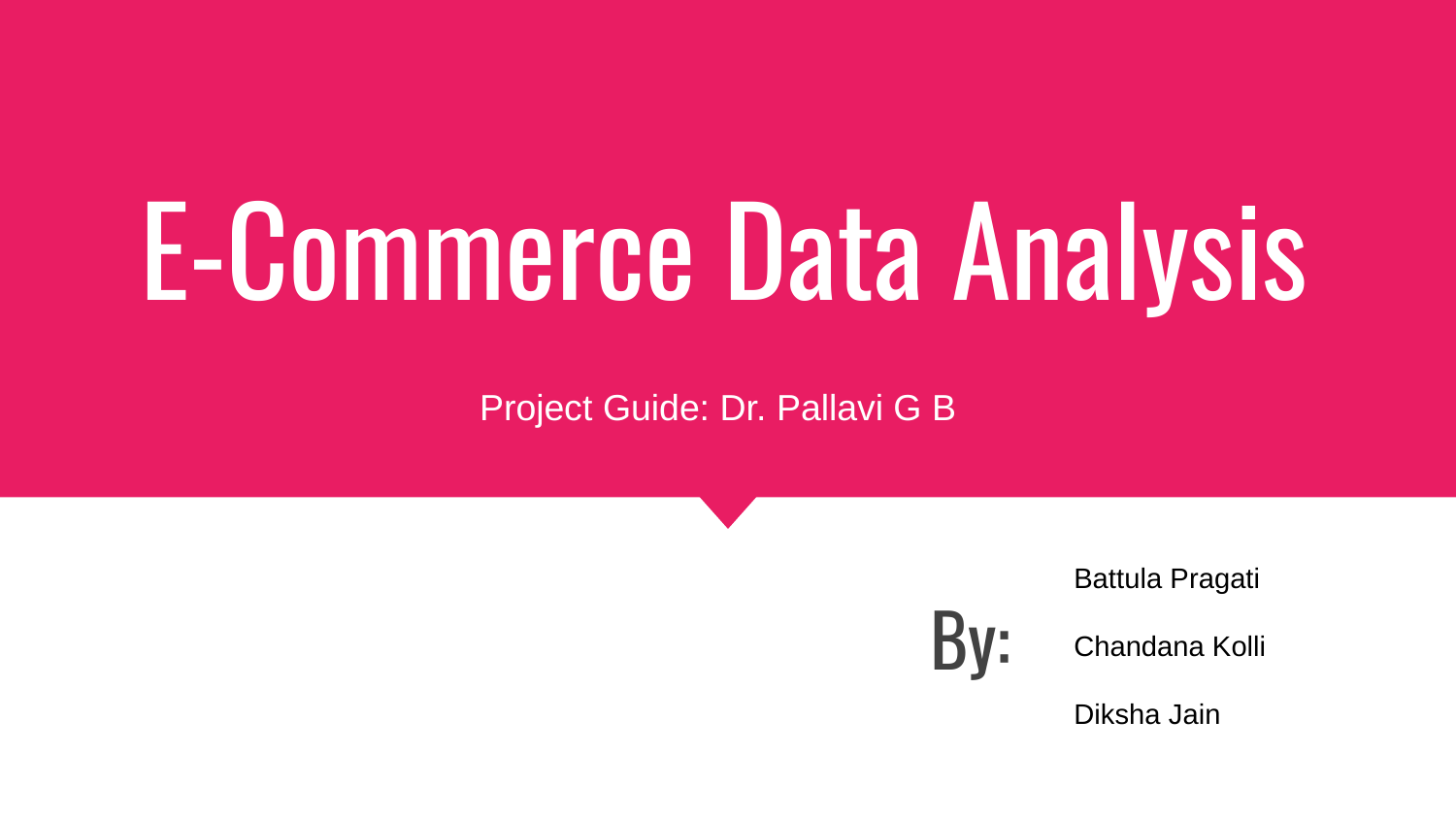

# E-Commerce Data Analysis
Project Guide: Dr. Pallavi G B
By:
Battula Pragati

Chandana Kolli

Diksha Jain